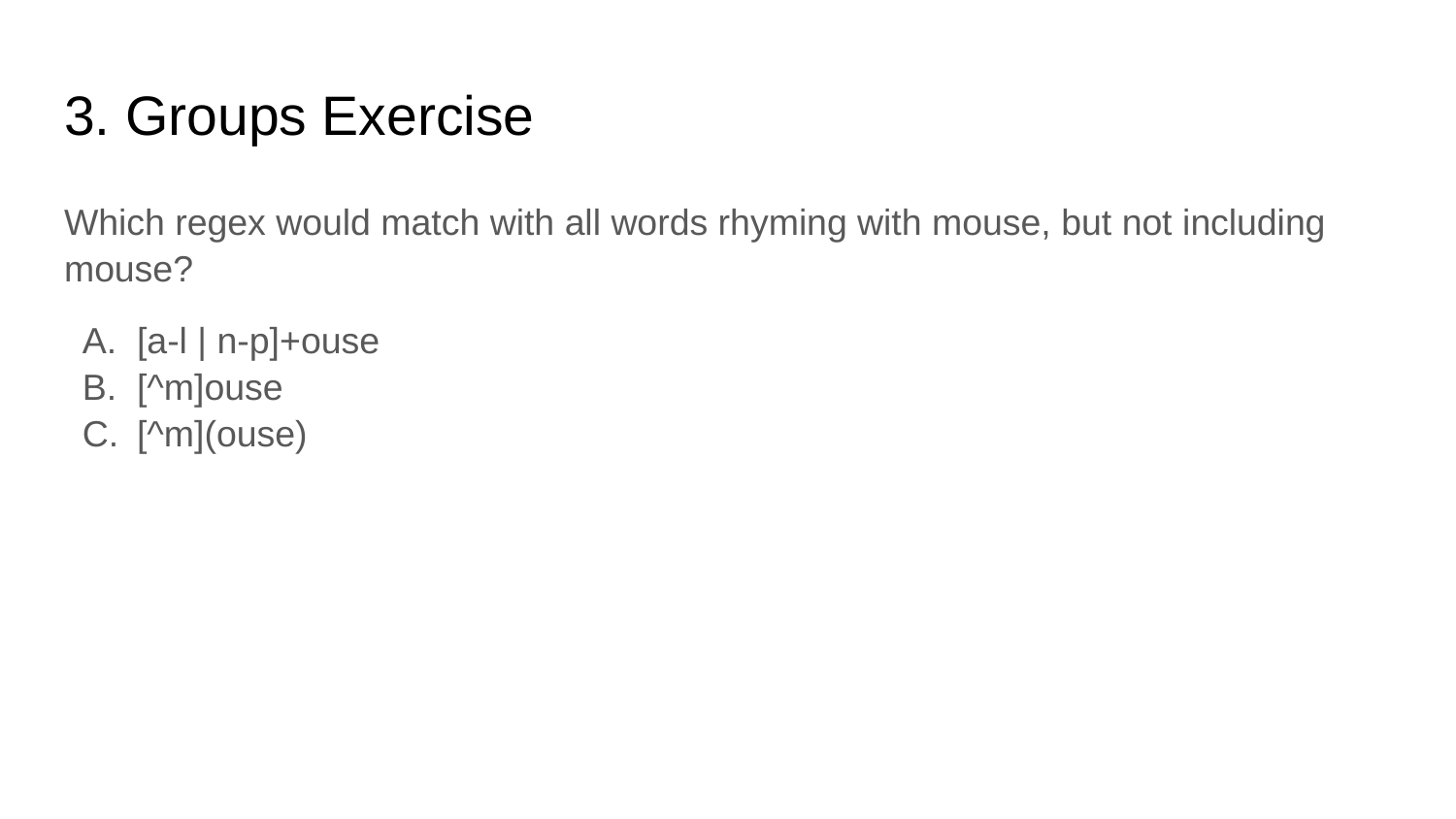

# 3. Groups Exercise
Which regex would match with all words rhyming with mouse, but not including mouse?
[a-l | n-p]+ouse
[^m]ouse
[^m](ouse)